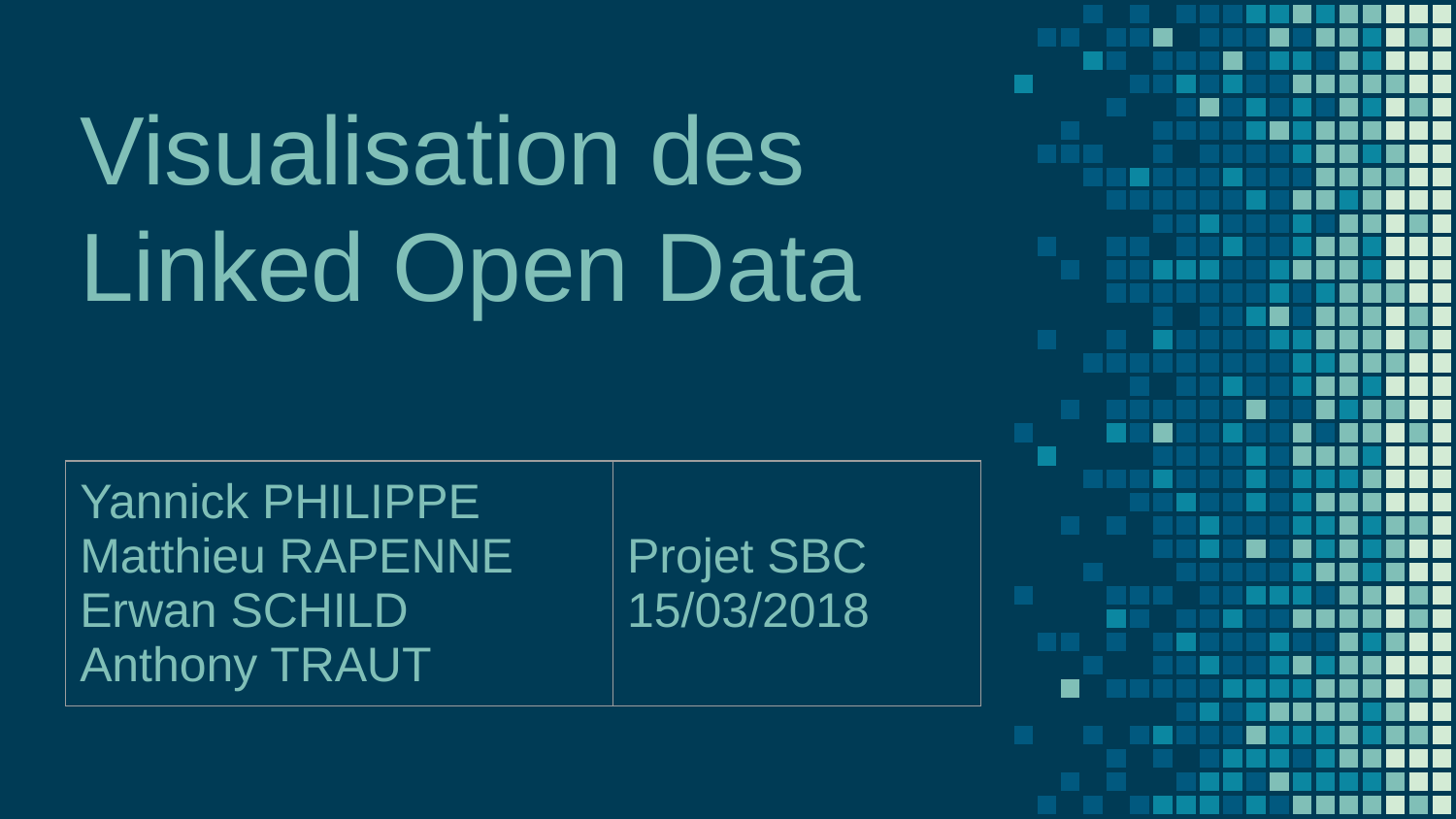

# Visualisation des Linked Open Data
| Yannick PHILIPPE Matthieu RAPENNE Erwan SCHILD Anthony TRAUT | Projet SBC 15/03/2018 |
| --- | --- |